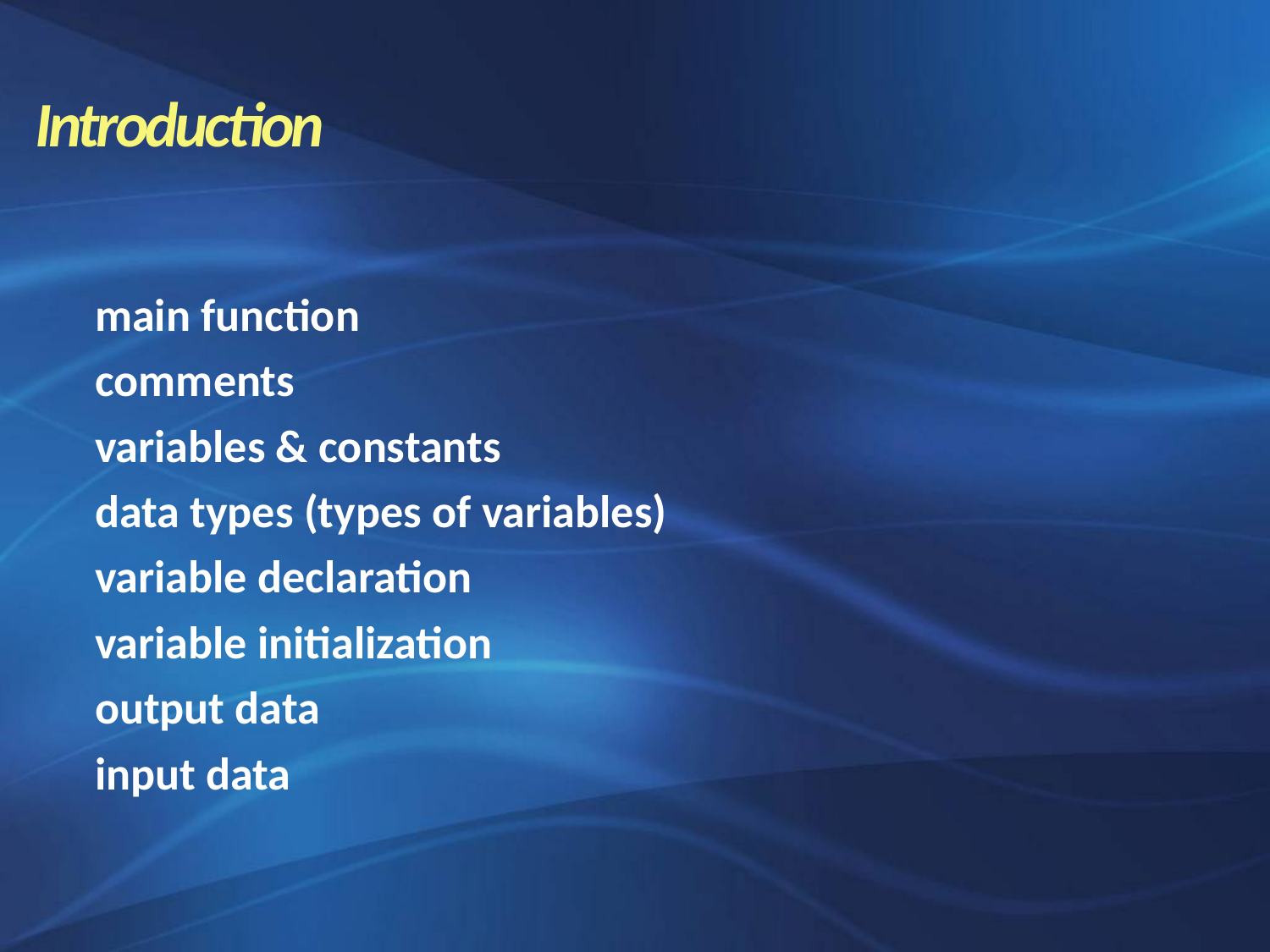

Introduction
main function
comments
variables & constants
data types (types of variables)
variable declaration
variable initialization
output data
input data